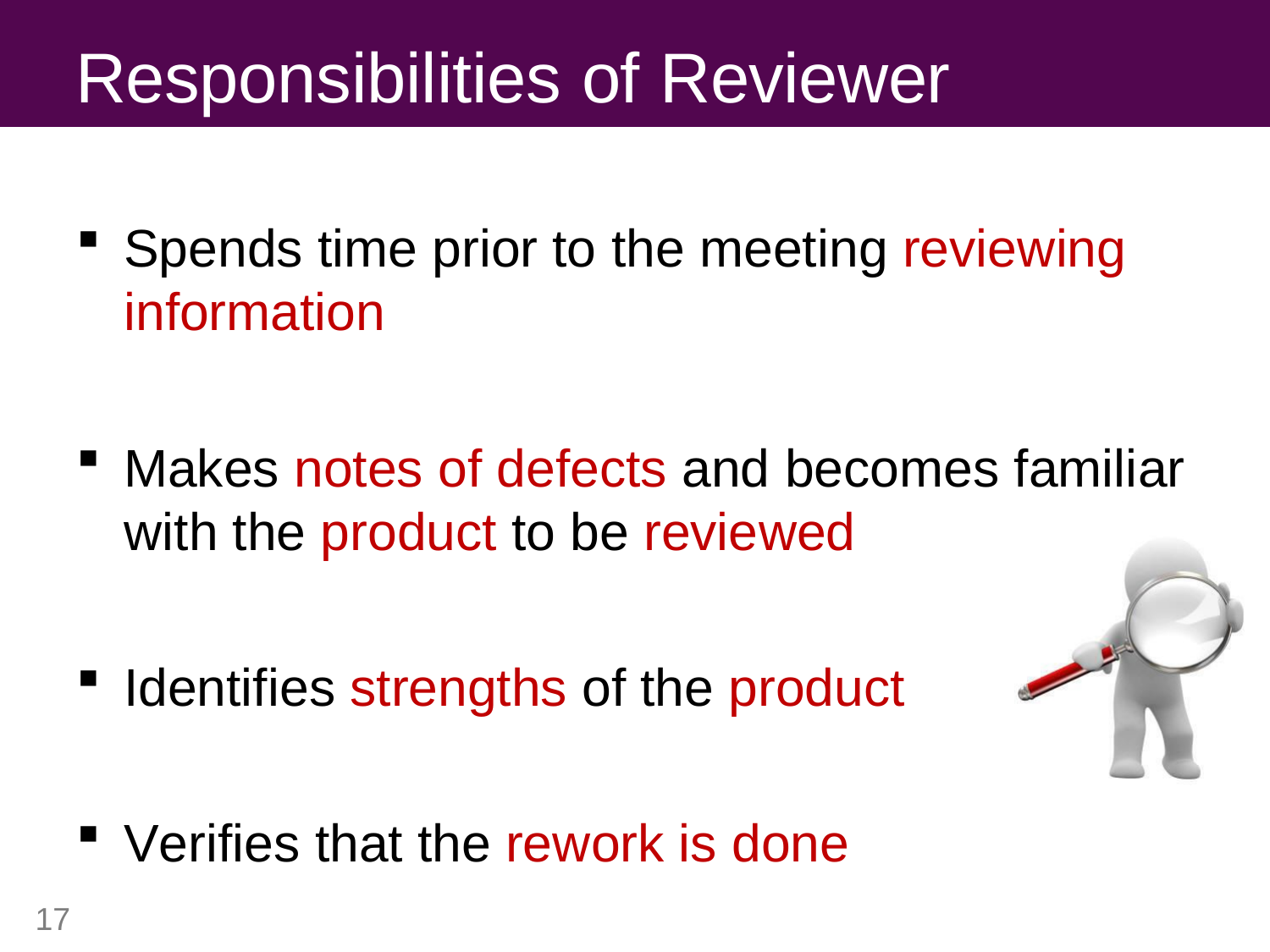

# Responsibilities of Reviewer
Spends time prior to the meeting reviewing information

Makes notes of defects and becomes familiar with the product to be reviewed

Identifies strengths of the product

Verifies that the rework is done

17